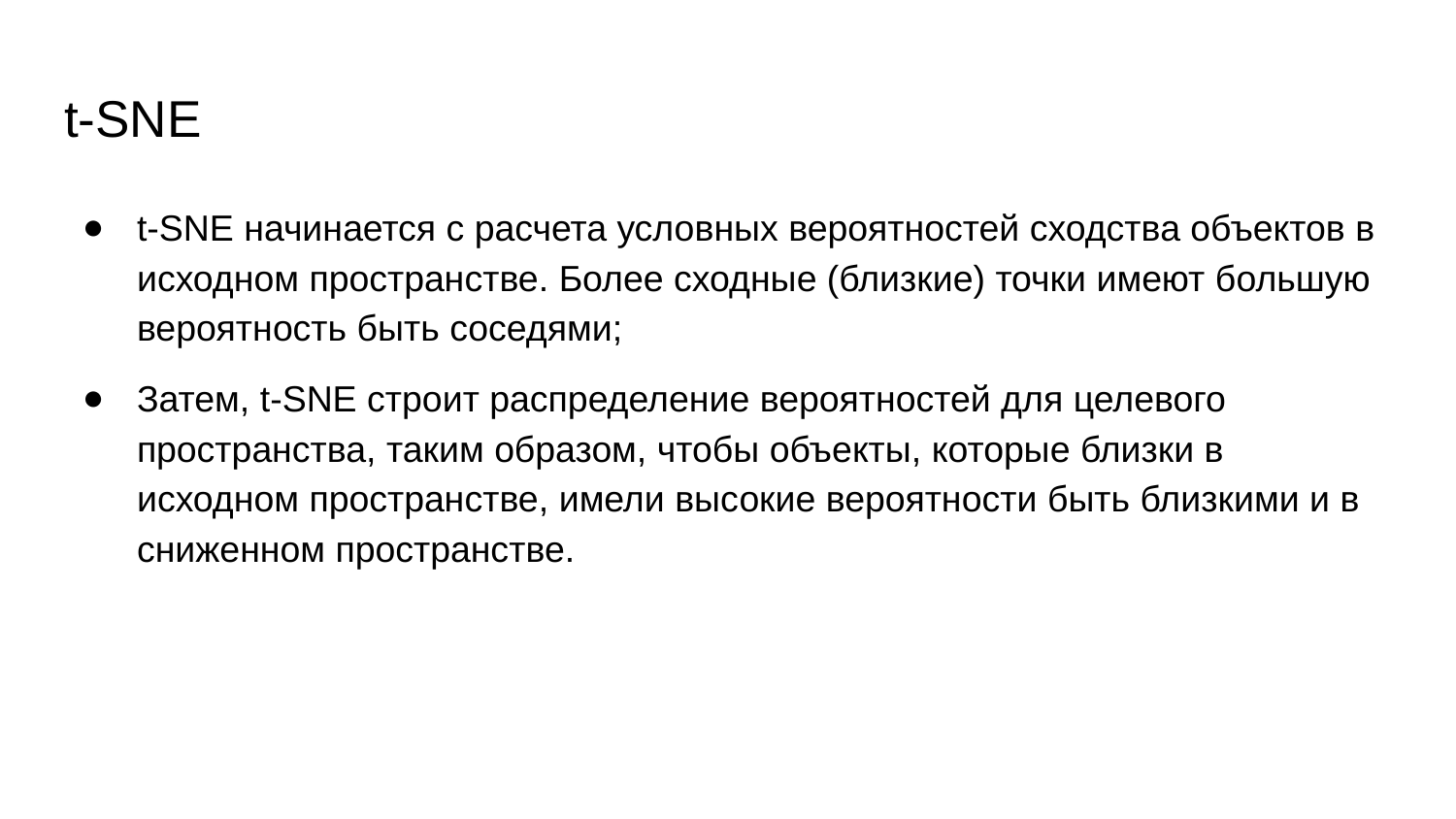

# t-SNE
t-SNE начинается с расчета условных вероятностей сходства объектов в исходном пространстве. Более сходные (близкие) точки имеют большую вероятность быть соседями;
Затем, t-SNE строит распределение вероятностей для целевого пространства, таким образом, чтобы объекты, которые близки в исходном пространстве, имели высокие вероятности быть близкими и в сниженном пространстве.